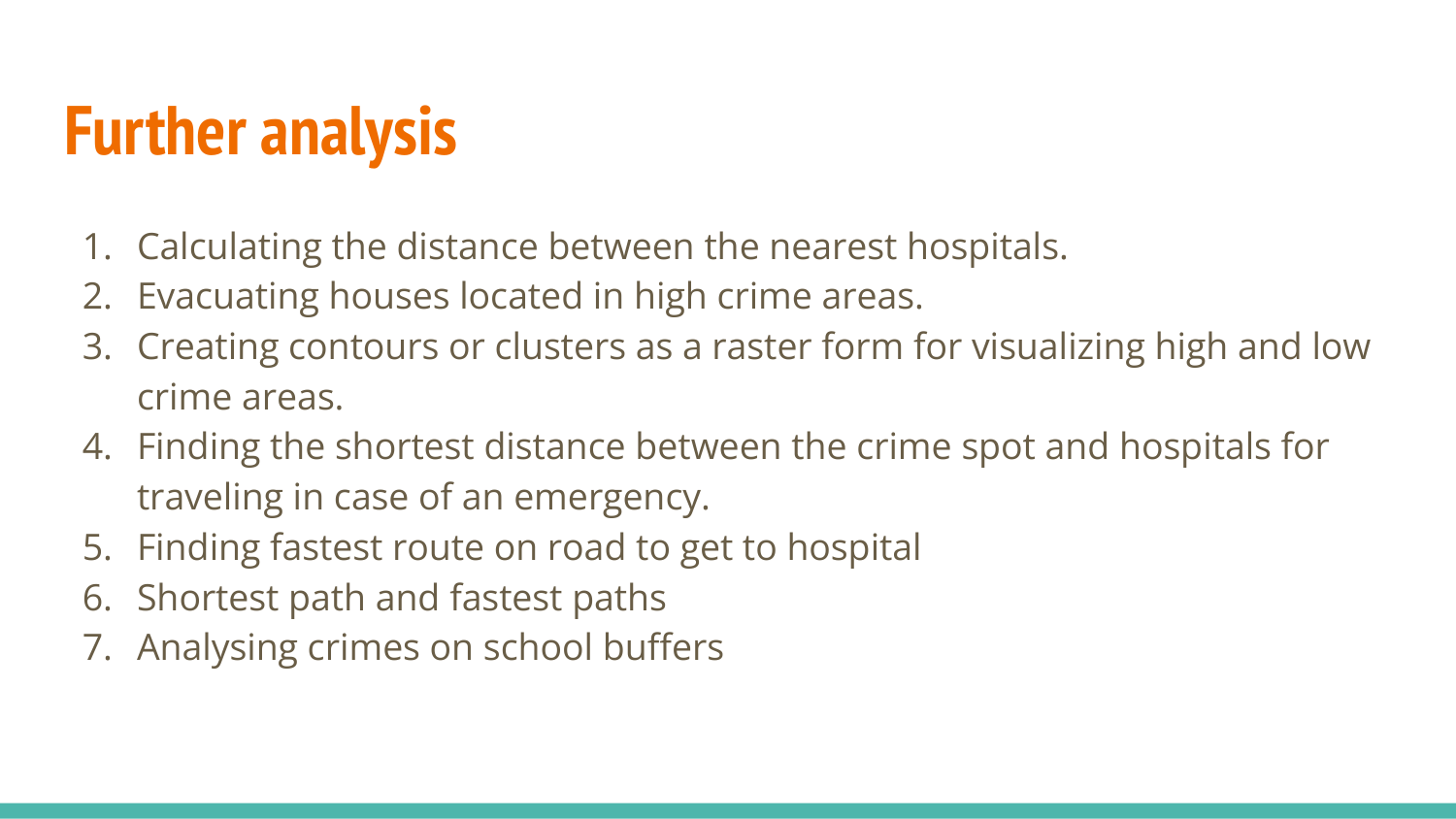

# Further analysis
Calculating the distance between the nearest hospitals.
Evacuating houses located in high crime areas.
Creating contours or clusters as a raster form for visualizing high and low crime areas.
Finding the shortest distance between the crime spot and hospitals for traveling in case of an emergency.
Finding fastest route on road to get to hospital
Shortest path and fastest paths
Analysing crimes on school buffers